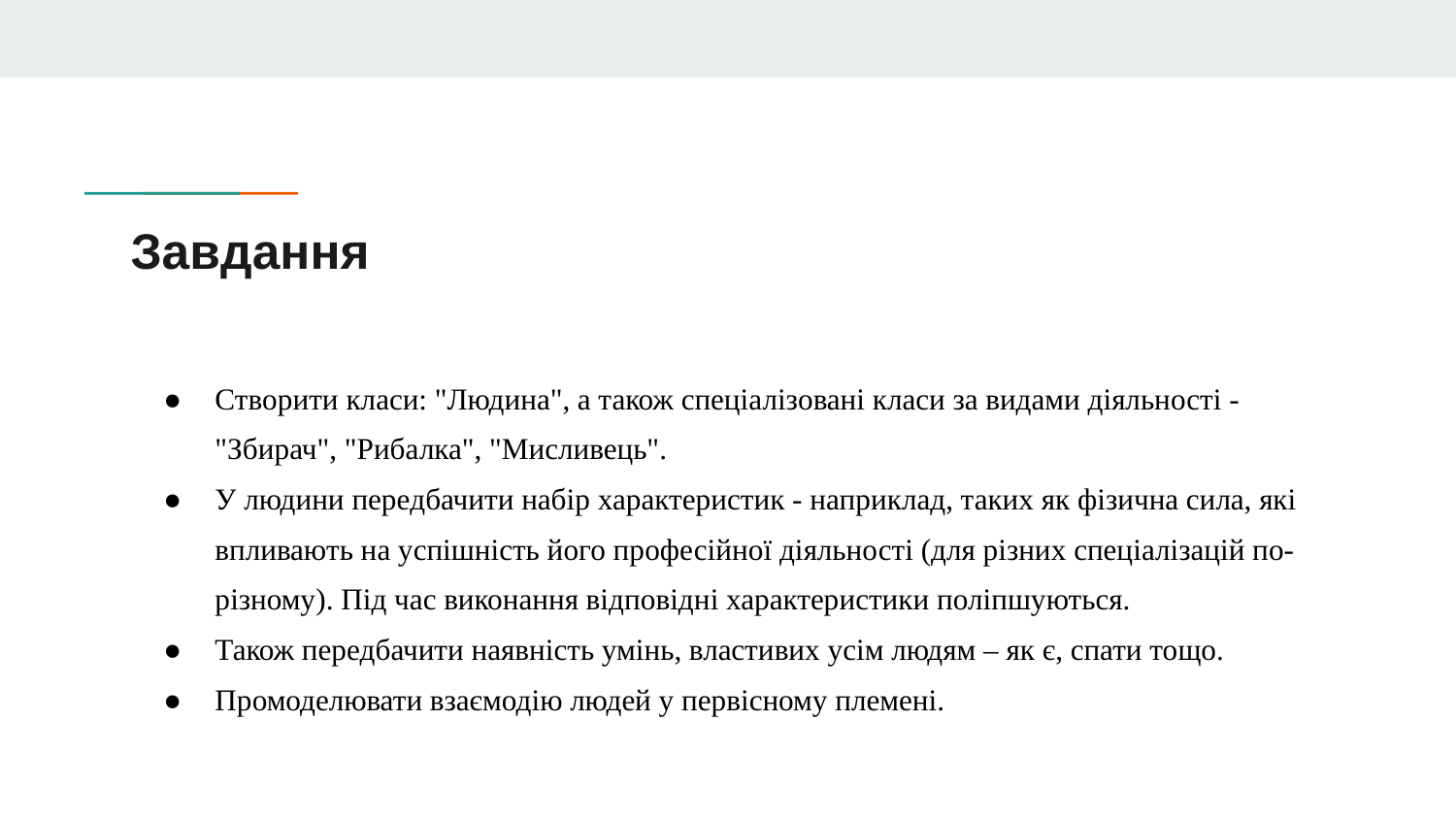

# Завдання
Створити класи: "Людина", а також спеціалізовані класи за видами діяльності - "Збирач", "Рибалка", "Мисливець".
У людини передбачити набір характеристик - наприклад, таких як фізична сила, які впливають на успішність його професійної діяльності (для різних спеціалізацій по-різному). Під час виконання відповідні характеристики поліпшуються.
Також передбачити наявність умінь, властивих усім людям – як є, спати тощо.
Промоделювати взаємодію людей у первісному племені.